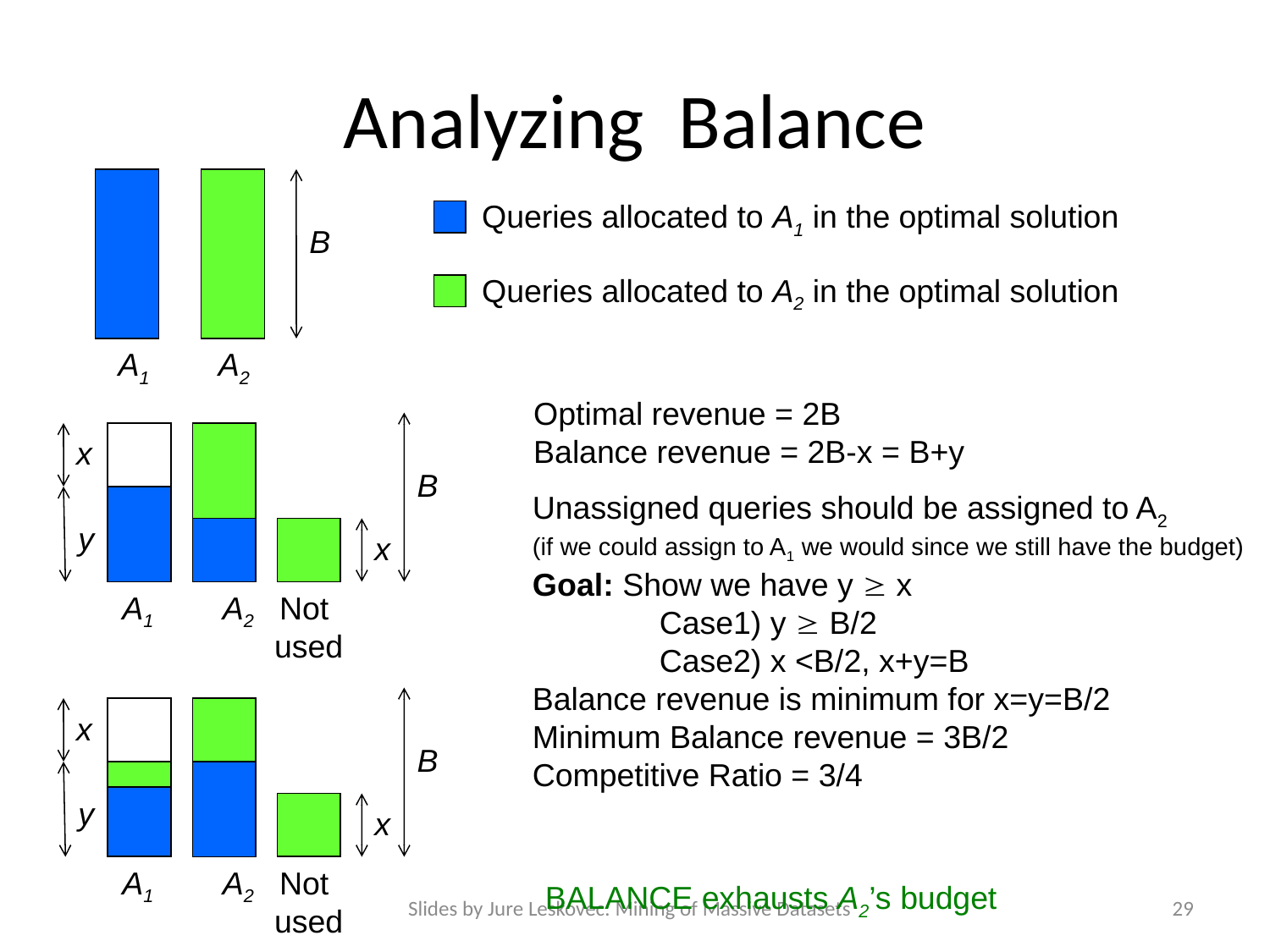

# Analyzing  Balance

B
A1
A2
Queries allocated to A1 in the optimal solution

Queries allocated to A2 in the optimal solution

Optimal revenue = 2B
Balance revenue = 2B-x = B+y

x
B

y

x
A1
A2
Unassigned queries should be assigned to A2
(if we could assign to A1 we would since we still have the budget)
Goal: Show we have y ≥ x
	Case1) y ≥ B/2
	Case2) x <B/2, x+y=B
Balance revenue is minimum for x=y=B/2
Minimum Balance revenue = 3B/2
Competitive Ratio = 3/4
Not
used

x
B

y

x
A1
A2

Not
used
BALANCE exhausts A2’s budget
Slides by Jure Leskovec: Mining of Massive Datasets
29